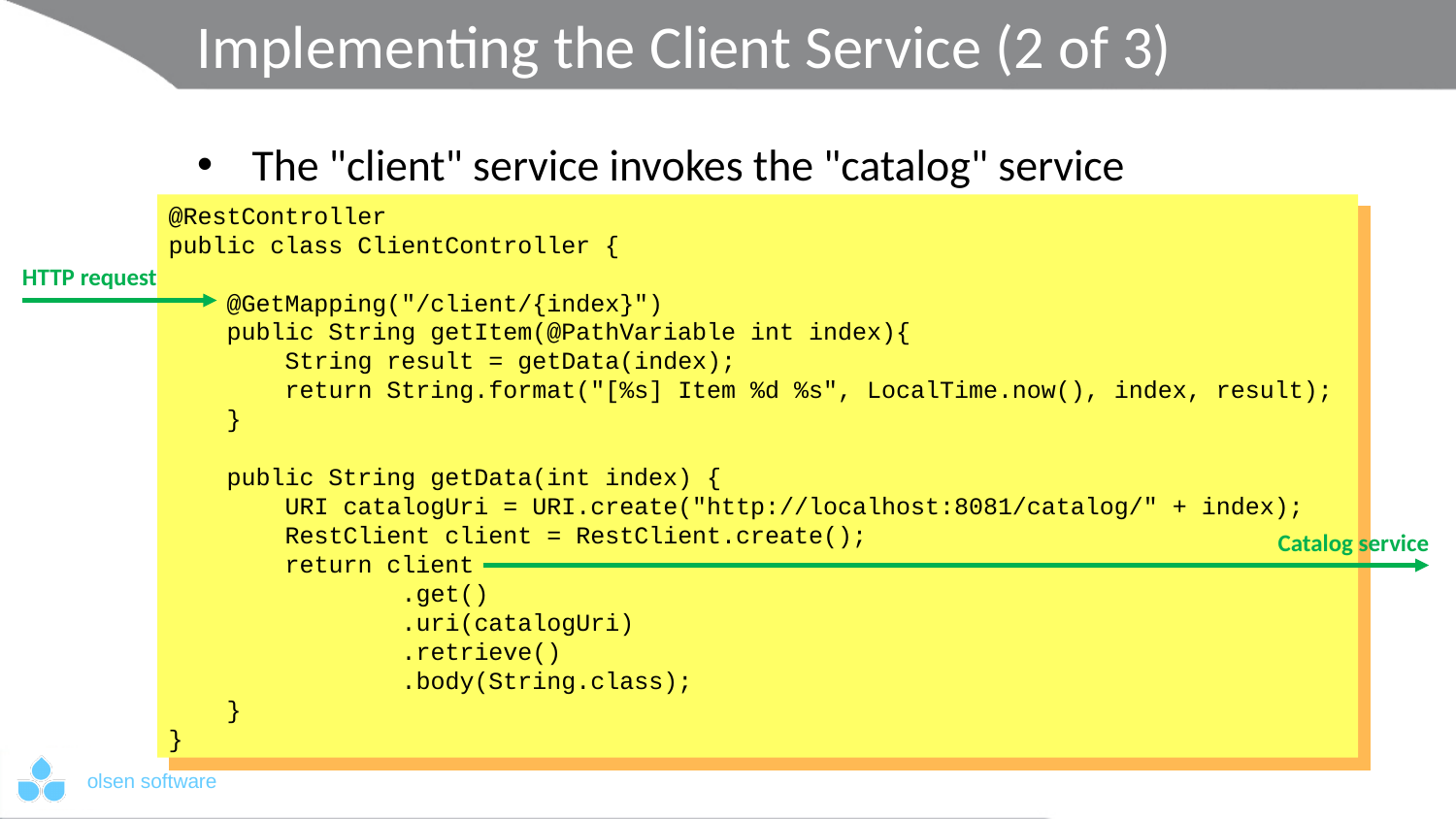

# Implementing the Client Service (2 of 3)
The "client" service invokes the "catalog" service
@RestController
public class ClientController {

    @GetMapping("/client/{index}")
    public String getItem(@PathVariable int index){
        String result = getData(index);
        return String.format("[%s] Item %d %s", LocalTime.now(), index, result);
    }

    public String getData(int index) {
        URI catalogUri = URI.create("http://localhost:8081/catalog/" + index);
        RestClient client = RestClient.create();
        return client
                .get()
                .uri(catalogUri)
                .retrieve()
                .body(String.class);
    }
}
HTTP request
Catalog service